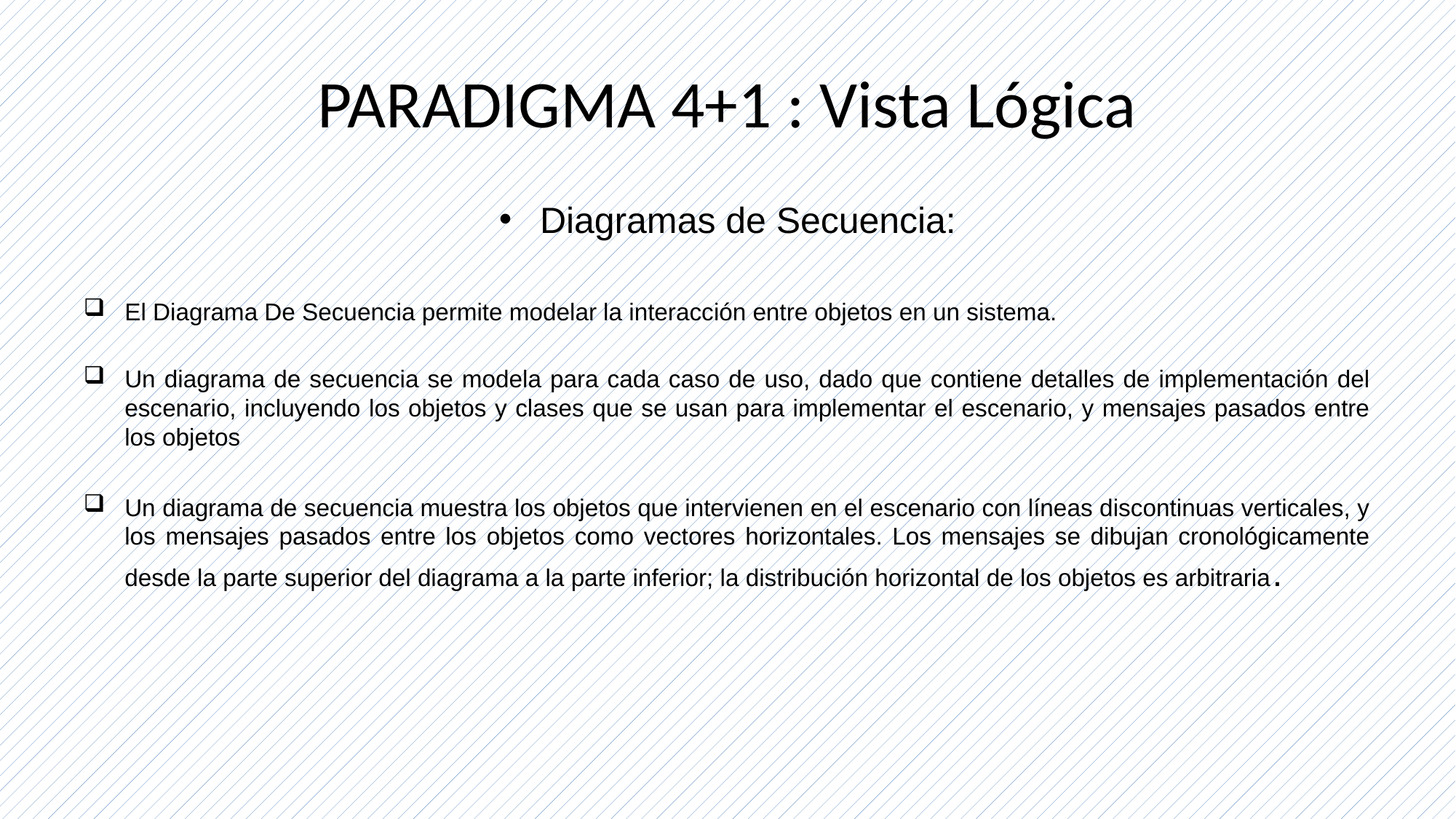

# PARADIGMA 4+1 : Vista Lógica
Diagramas de Secuencia:

El Diagrama De Secuencia permite modelar la interacción entre objetos en un sistema.

Un diagrama de secuencia se modela para cada caso de uso, dado que contiene detalles de implementación del escenario, incluyendo los objetos y clases que se usan para implementar el escenario, y mensajes pasados entre los objetos

Un diagrama de secuencia muestra los objetos que intervienen en el escenario con líneas discontinuas verticales, y los mensajes pasados entre los objetos como vectores horizontales. Los mensajes se dibujan cronológicamente desde la parte superior del diagrama a la parte inferior; la distribución horizontal de los objetos es arbitraria.